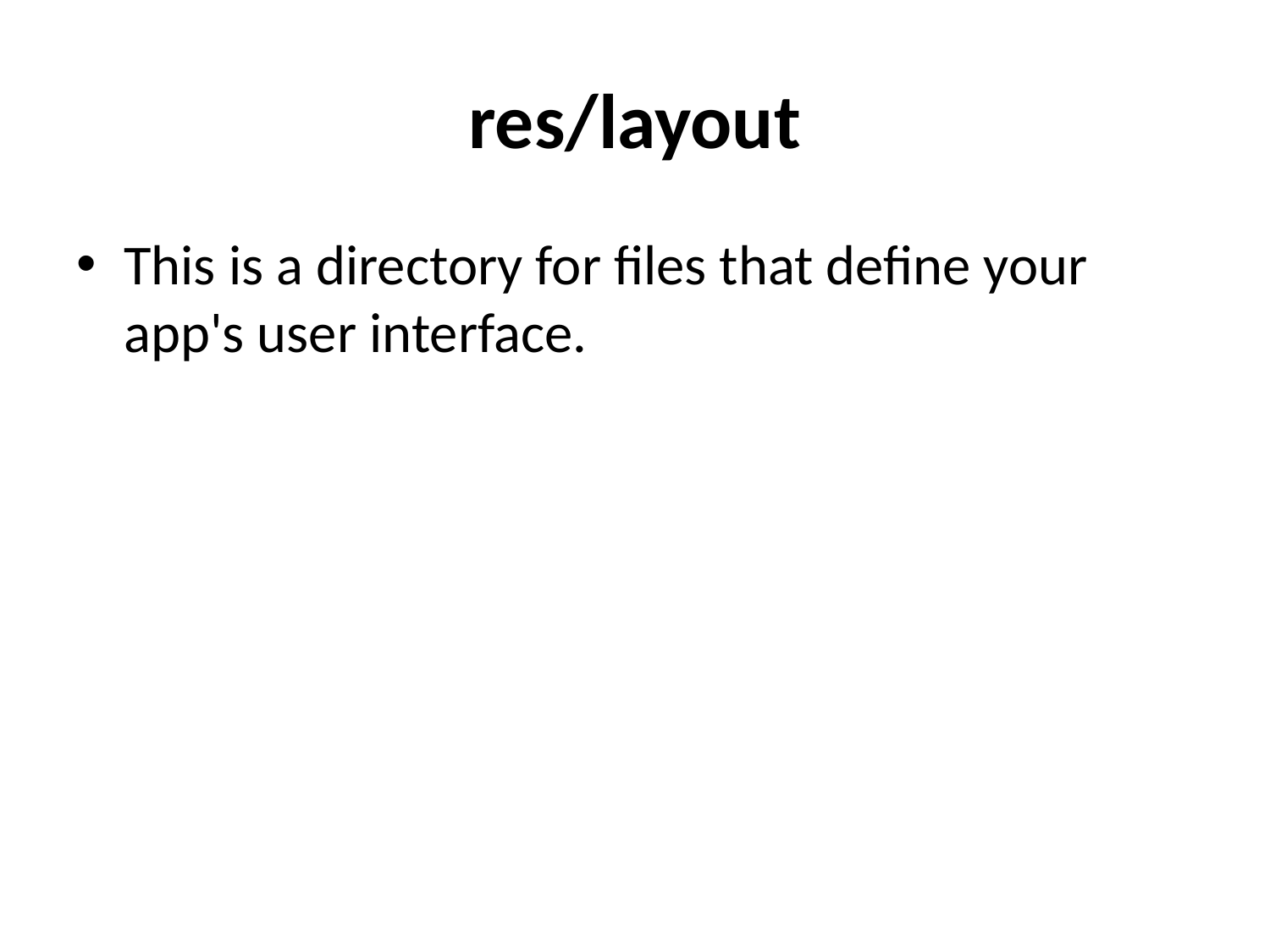

# res/layout
This is a directory for files that define your app's user interface.